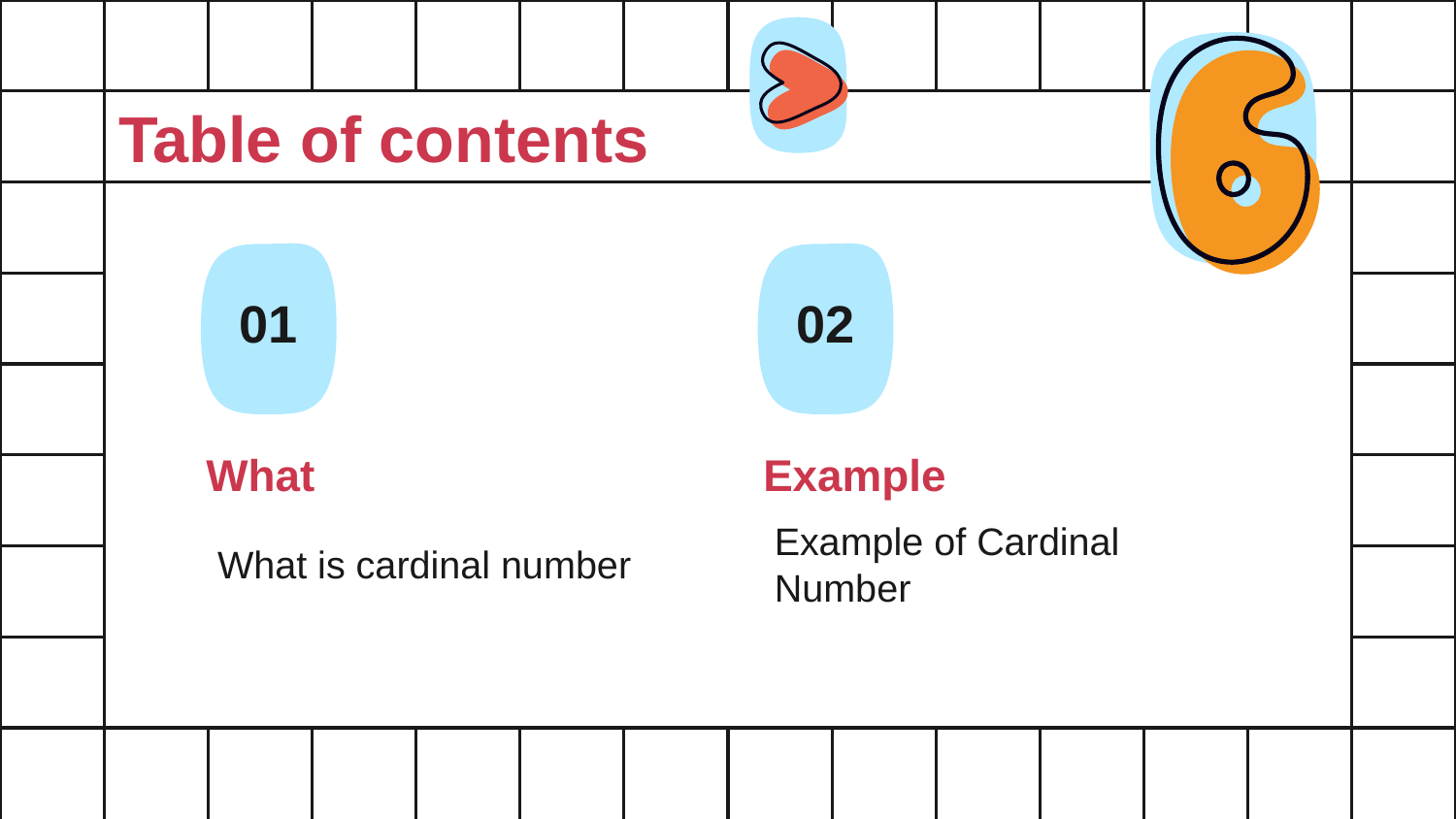

Table of contents

01
02
# What
Example
What is cardinal number
Example of Cardinal Number